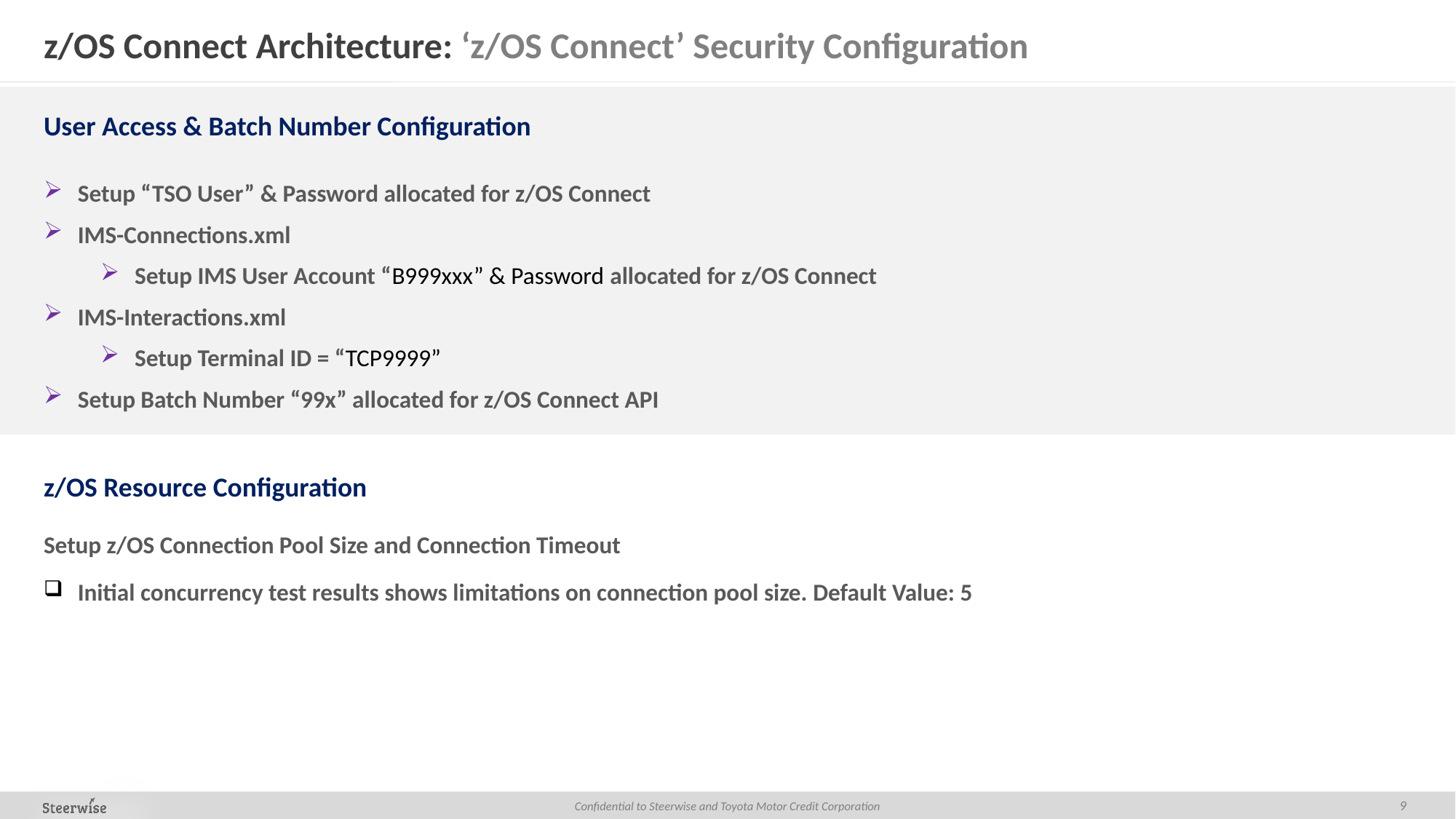

# z/OS Connect Architecture: ‘z/OS Connect’ Security Configuration
User Access & Batch Number Configuration

Setup “TSO User” & Password allocated for z/OS Connect
IMS-Connections.xml
Setup IMS User Account “B999xxx” & Password allocated for z/OS Connect
IMS-Interactions.xml
Setup Terminal ID = “TCP9999”
Setup Batch Number “99x” allocated for z/OS Connect API
z/OS Resource Configuration
Setup z/OS Connection Pool Size and Connection Timeout
Initial concurrency test results shows limitations on connection pool size. Default Value: 5

9